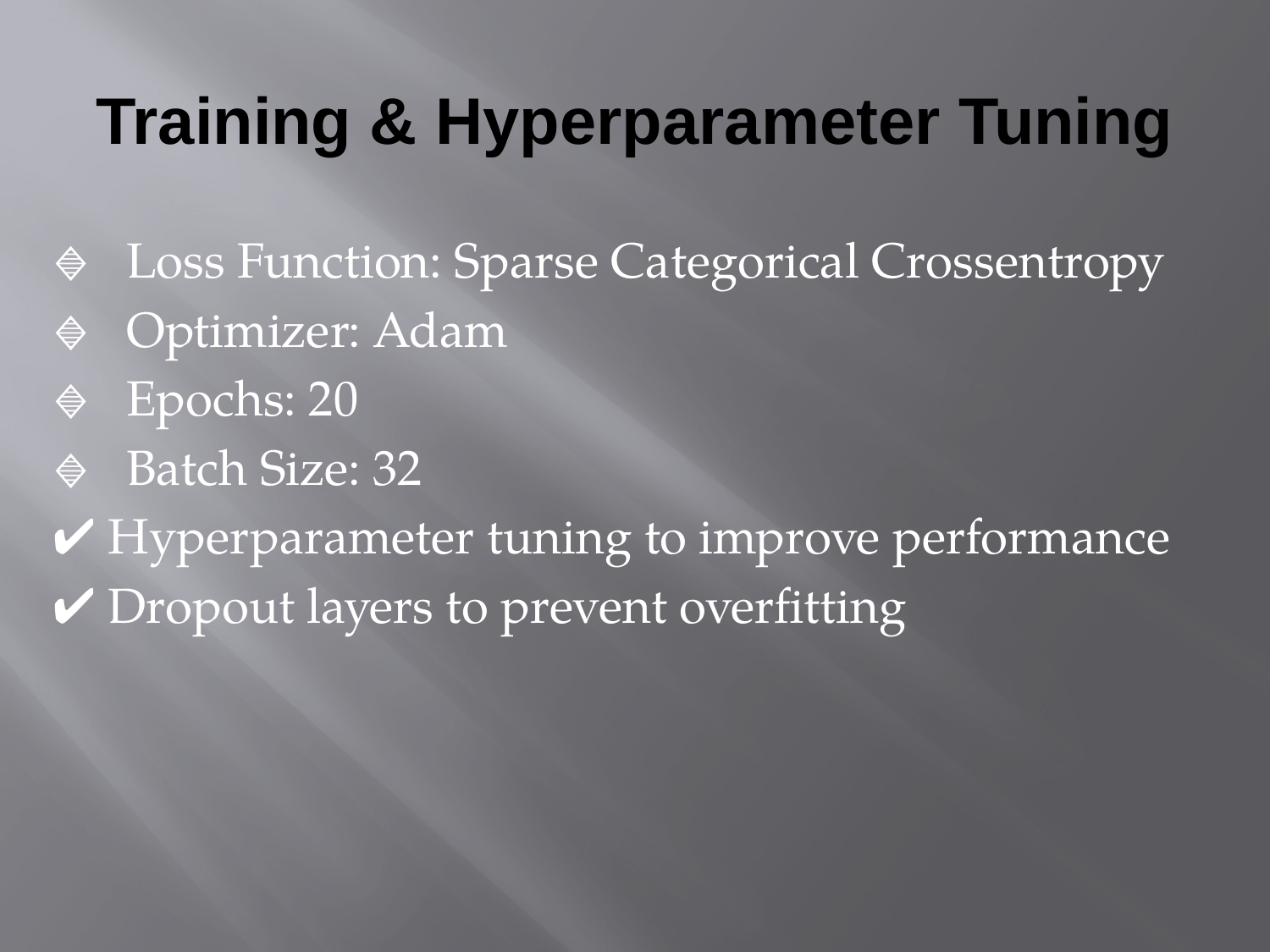

# Training & Hyperparameter Tuning
🔹   Loss Function: Sparse Categorical Crossentropy
🔹   Optimizer: Adam
🔹   Epochs: 20
🔹   Batch Size: 32
✔ Hyperparameter tuning to improve performance
✔ Dropout layers to prevent overfitting